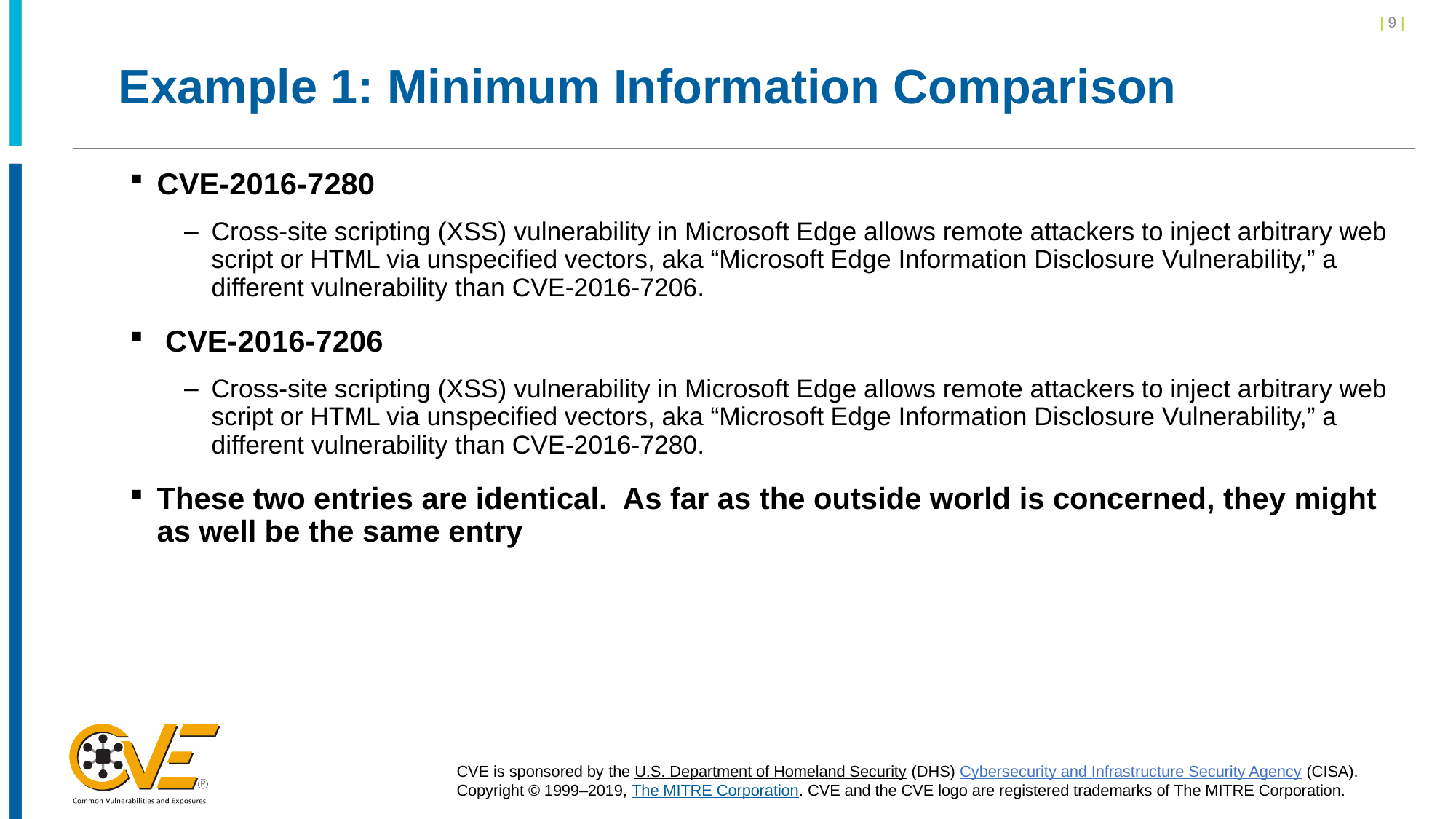

| 9 |
# Example 1: Minimum Information Comparison
CVE-2016-7280
Cross-site scripting (XSS) vulnerability in Microsoft Edge allows remote attackers to inject arbitrary web script or HTML via unspecified vectors, aka “Microsoft Edge Information Disclosure Vulnerability,” a different vulnerability than CVE-2016-7206.
 CVE-2016-7206
Cross-site scripting (XSS) vulnerability in Microsoft Edge allows remote attackers to inject arbitrary web script or HTML via unspecified vectors, aka “Microsoft Edge Information Disclosure Vulnerability,” a different vulnerability than CVE-2016-7280.
These two entries are identical.  As far as the outside world is concerned, they might as well be the same entry